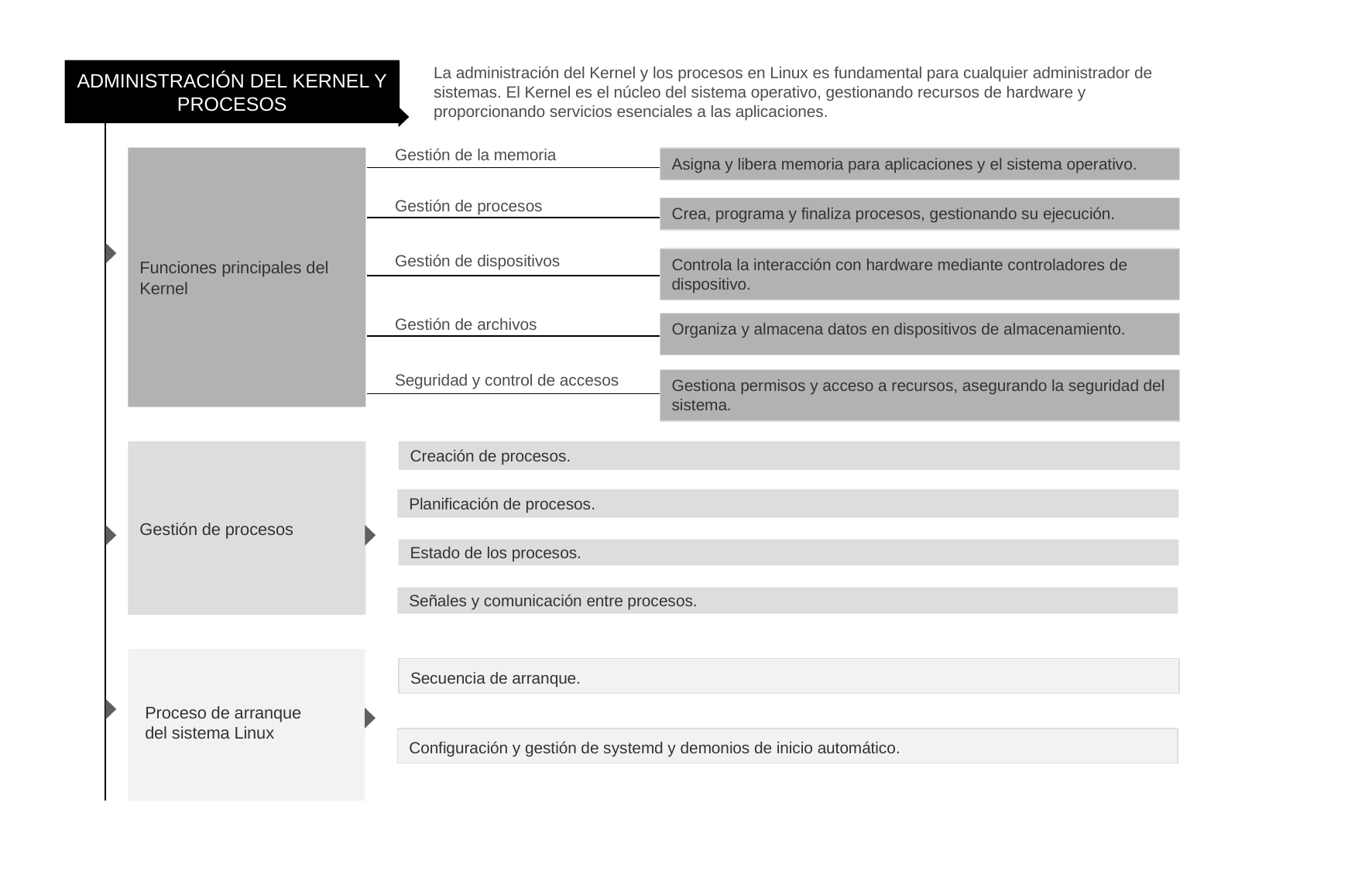

La administración del Kernel y los procesos en Linux es fundamental para cualquier administrador de sistemas. El Kernel es el núcleo del sistema operativo, gestionando recursos de hardware y proporcionando servicios esenciales a las aplicaciones.
ADMINISTRACIÓN DEL KERNEL Y PROCESOS

Gestión de la memoria
Funciones principales del Kernel
Asigna y libera memoria para aplicaciones y el sistema operativo.
Gestión de procesos
Crea, programa y finaliza procesos, gestionando su ejecución.
Gestión de dispositivos

Controla la interacción con hardware mediante controladores de dispositivo.
Gestión de archivos
Organiza y almacena datos en dispositivos de almacenamiento.
Seguridad y control de accesos
Gestiona permisos y acceso a recursos, asegurando la seguridad del sistema.
Gestión de procesos
Creación de procesos.
Planificación de procesos.

Estado de los procesos.
Señales y comunicación entre procesos.

Secuencia de arranque.

Proceso de arranque del sistema Linux

Configuración y gestión de systemd y demonios de inicio automático.